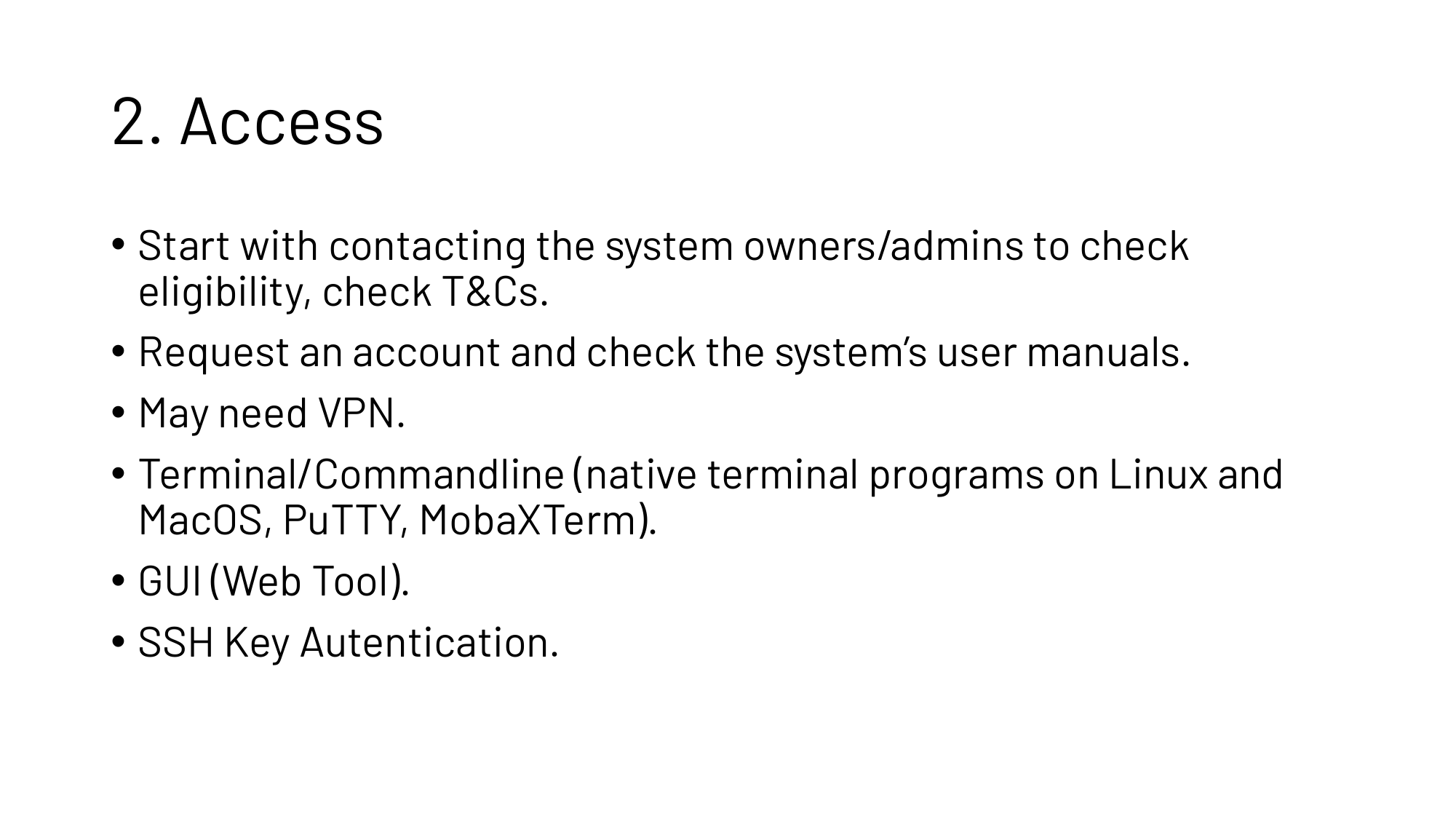

# 2. Access
Start with contacting the system owners/admins to check eligibility, check T&Cs.
Request an account and check the system’s user manuals.
May need VPN.
Terminal/Commandline (native terminal programs on Linux and MacOS, PuTTY, MobaXTerm).
GUI (Web Tool).
SSH Key Autentication.